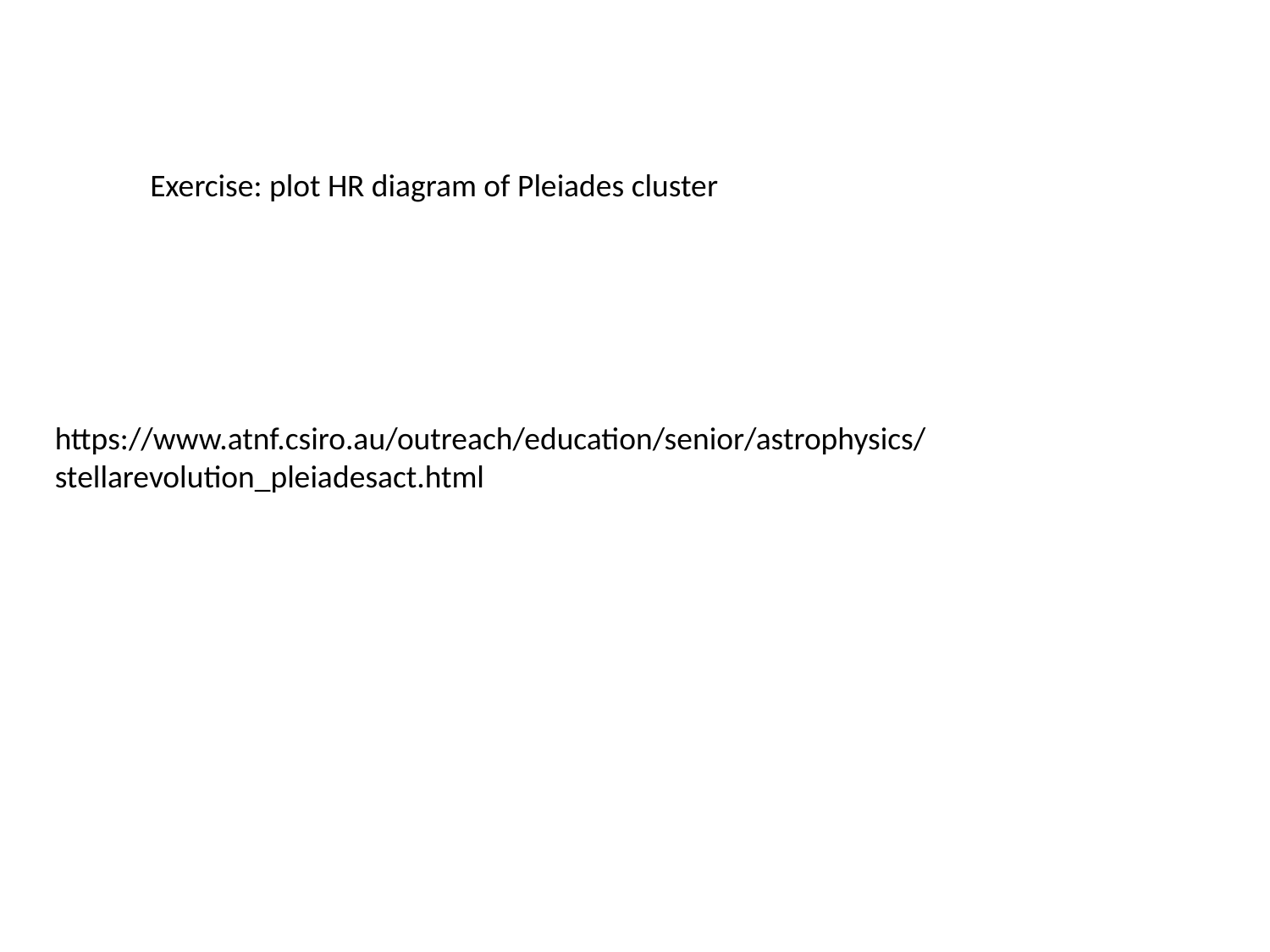

Exercise: plot HR diagram of Pleiades cluster
https://www.atnf.csiro.au/outreach/education/senior/astrophysics/stellarevolution_pleiadesact.html